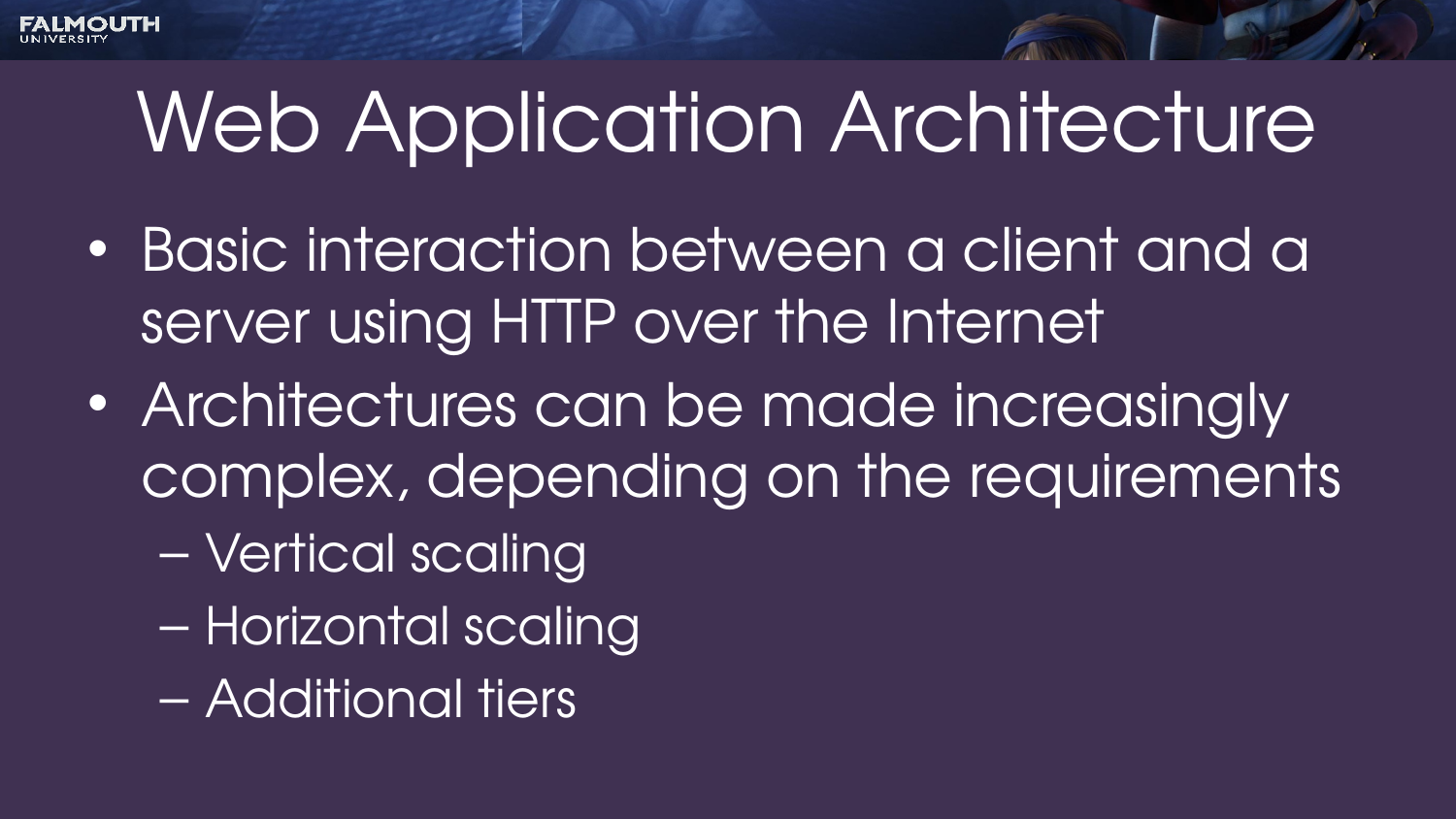

# Web Application Architecture
Basic interaction between a client and a server using HTTP over the Internet
Architectures can be made increasingly complex, depending on the requirements
Vertical scaling
Horizontal scaling
Additional tiers